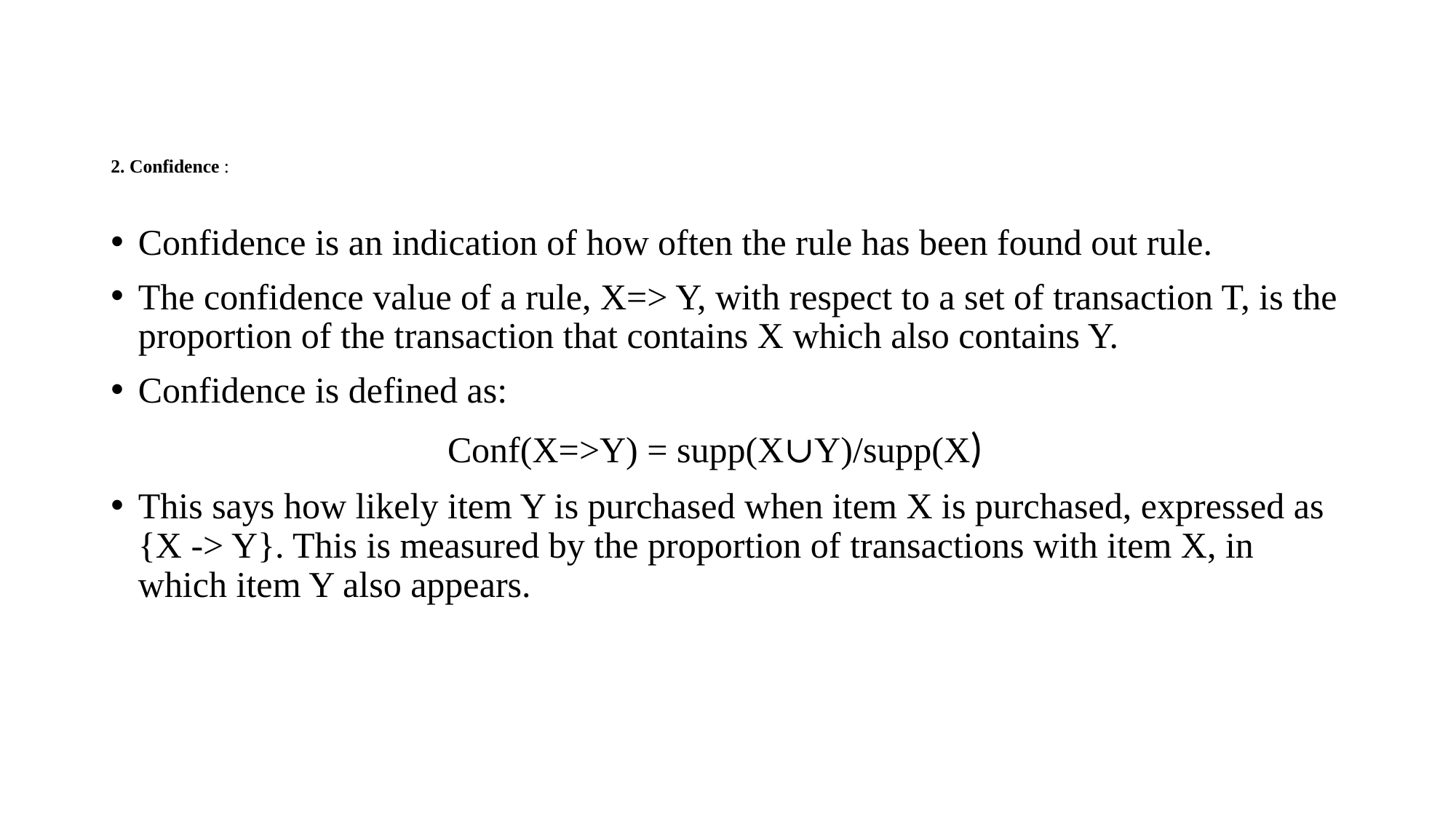

# 2. Confidence :
Confidence is an indication of how often the rule has been found out rule.
The confidence value of a rule, X=> Y, with respect to a set of transaction T, is the proportion of the transaction that contains X which also contains Y.
Confidence is defined as:
                                     Conf(X=>Y) = supp(X∪Y)/supp(X)
This says how likely item Y is purchased when item X is purchased, expressed as {X -> Y}. This is measured by the proportion of transactions with item X, in which item Y also appears.